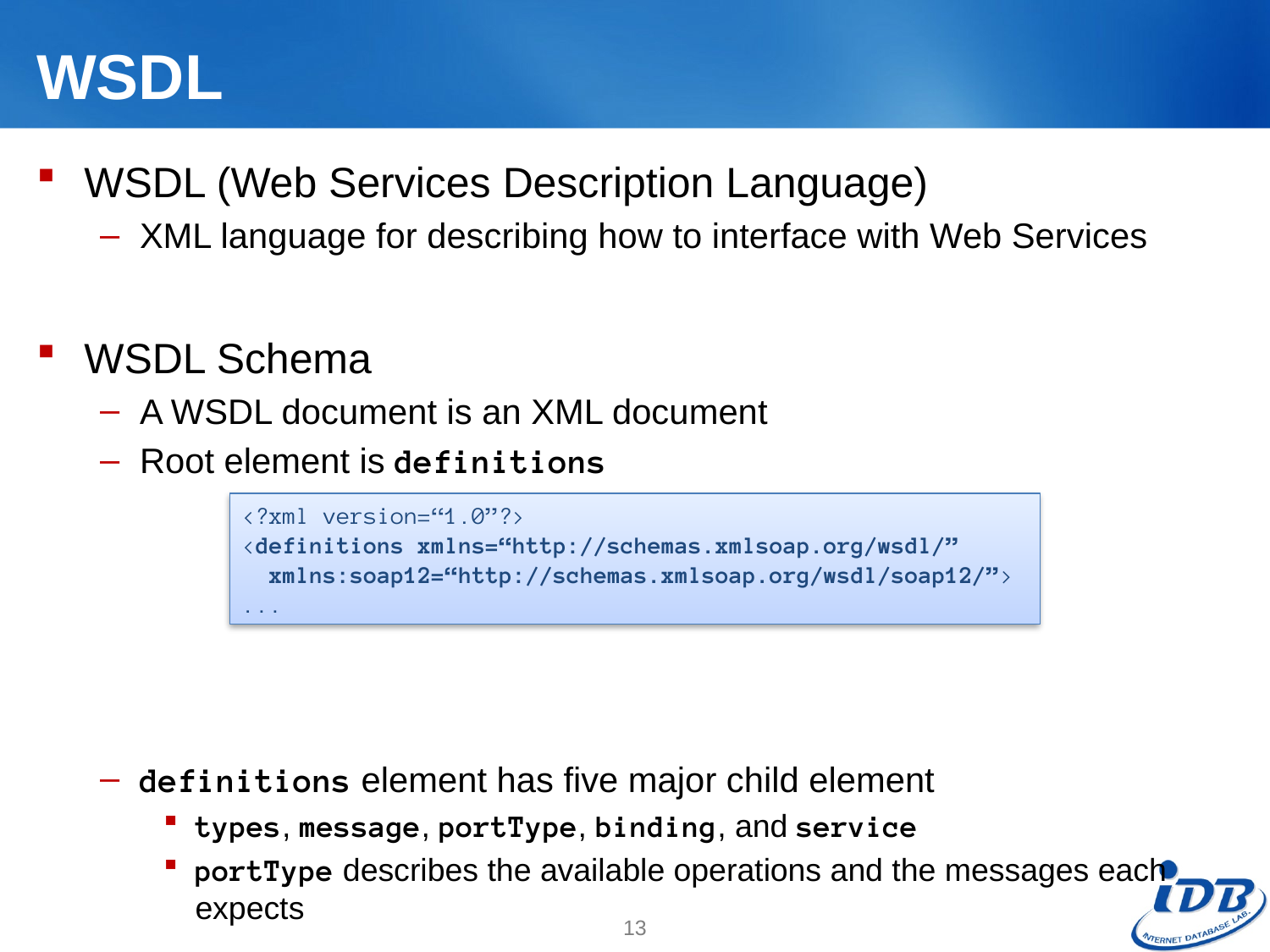

# WSDL
WSDL (Web Services Description Language)
XML language for describing how to interface with Web Services

WSDL Schema
A WSDL document is an XML document
Root element is definitions

definitions element has five major child element
types, message, portType, binding, and service
portType describes the available operations and the messages each expects
<?xml version=“1.0”?>
<definitions xmlns=“http://schemas.xmlsoap.org/wsdl/”
  xmlns:soap12=“http://schemas.xmlsoap.org/wsdl/soap12/”>
...
13